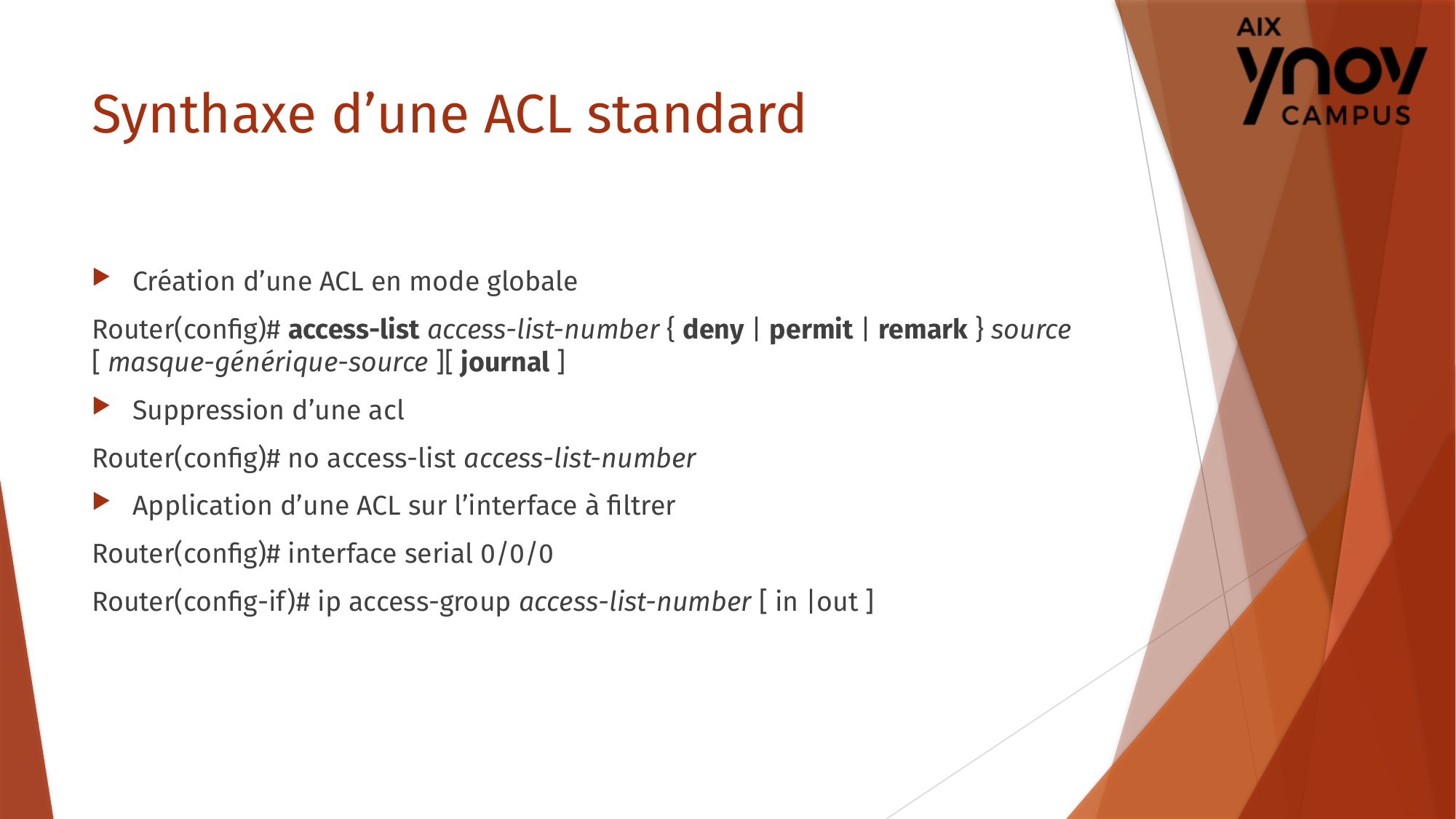

# Synthaxe d’une ACL standard
Création d’une ACL en mode globale
Router(config)# access-list access-list-number { deny | permit | remark } source [ masque-générique-source ][ journal ]
Suppression d’une acl
Router(config)# no access-list access-list-number
Application d’une ACL sur l’interface à filtrer
Router(config)# interface serial 0/0/0
Router(config-if)# ip access-group access-list-number [ in |out ]